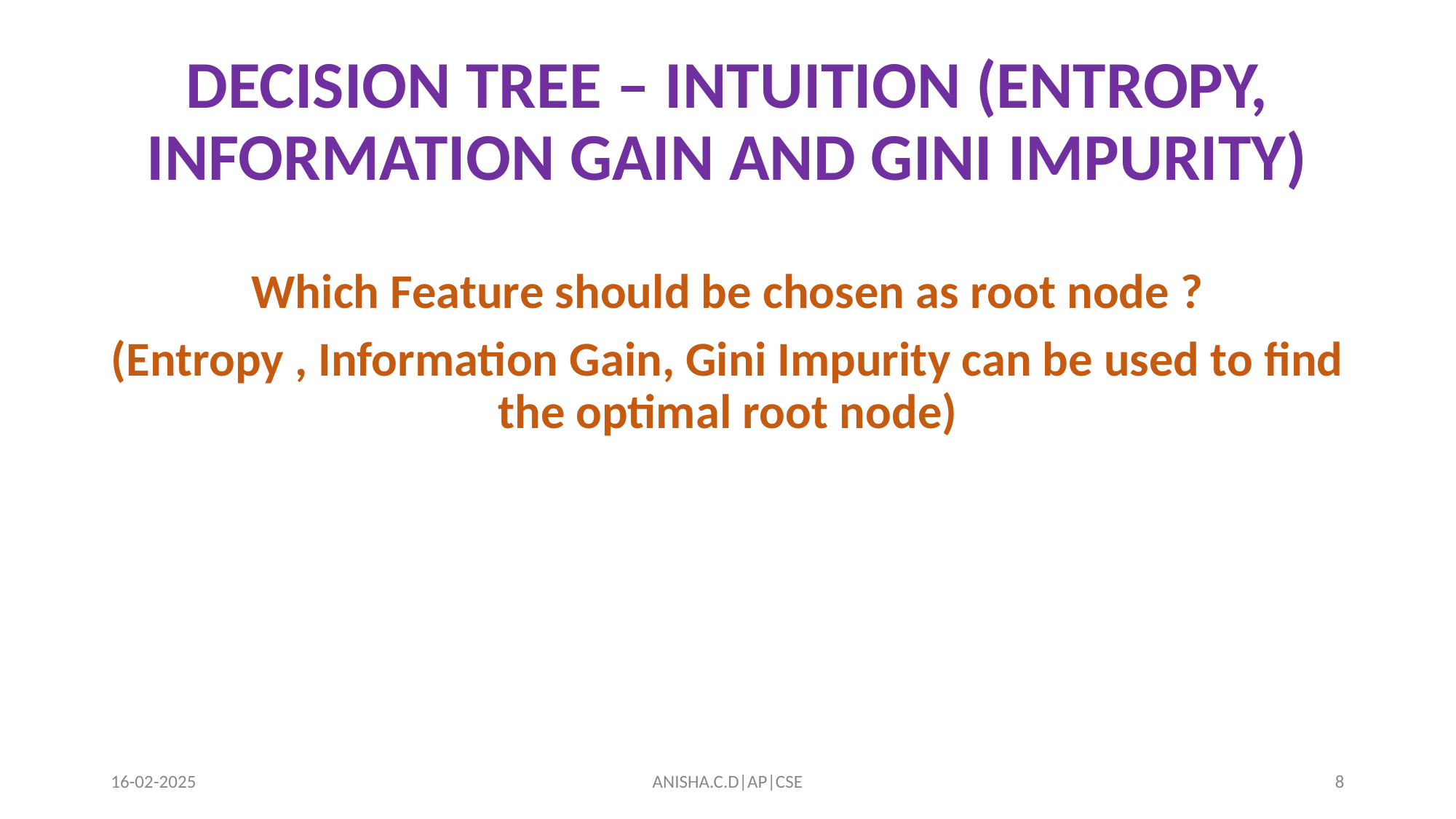

# DECISION TREE – INTUITION (ENTROPY, INFORMATION GAIN AND GINI IMPURITY)
Which Feature should be chosen as root node ?
(Entropy , Information Gain, Gini Impurity can be used to find the optimal root node)
16-02-2025
ANISHA.C.D|AP|CSE
8